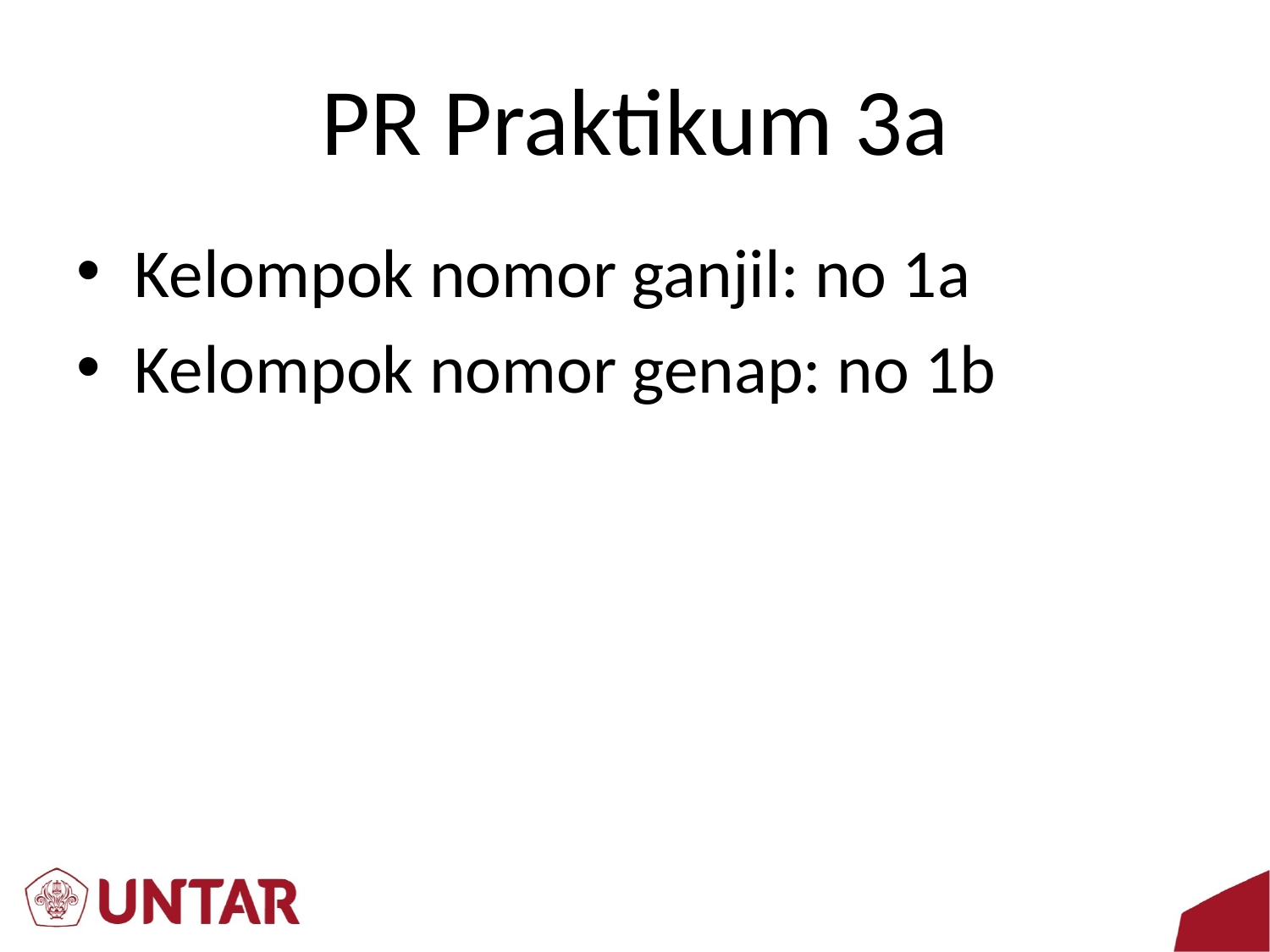

# PR Praktikum 3a
Kelompok nomor ganjil: no 1a
Kelompok nomor genap: no 1b